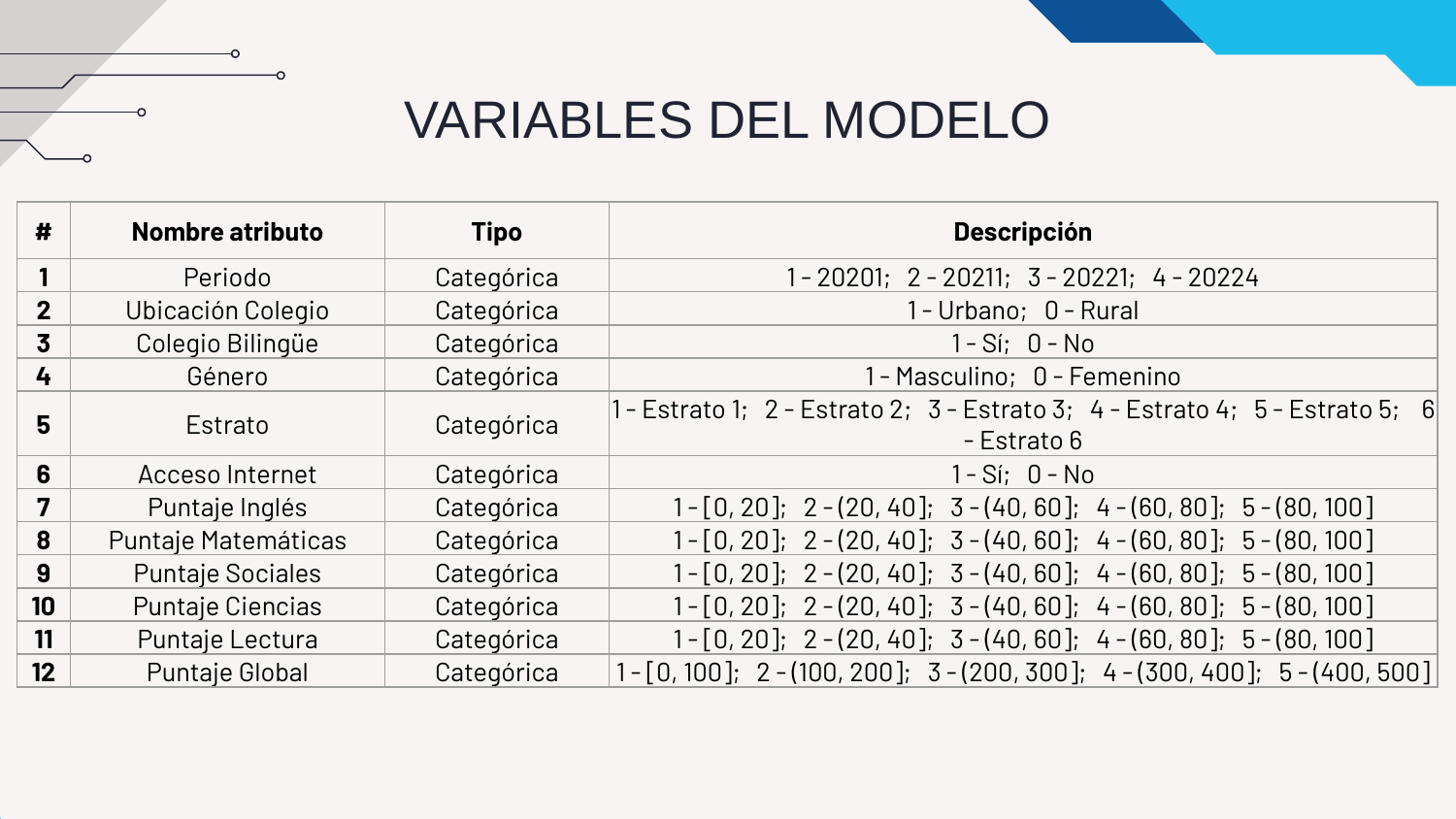

# VARIABLES DEL MODELO
| # | Nombre atributo | Tipo | Descripción |
| --- | --- | --- | --- |
| 1 | Periodo | Categórica | 1 - 20201; 2 - 20211; 3 - 20221; 4 - 20224 |
| 2 | Ubicación Colegio | Categórica | 1 - Urbano; 0 - Rural |
| 3 | Colegio Bilingüe | Categórica | 1 - Sí; 0 - No |
| 4 | Género | Categórica | 1 - Masculino; 0 - Femenino |
| 5 | Estrato | Categórica | 1 - Estrato 1; 2 - Estrato 2; 3 - Estrato 3; 4 - Estrato 4; 5 - Estrato 5; 6 - Estrato 6 |
| 6 | Acceso Internet | Categórica | 1 - Sí; 0 - No |
| 7 | Puntaje Inglés | Categórica | 1 - [0, 20]; 2 - (20, 40]; 3 - (40, 60]; 4 - (60, 80]; 5 - (80, 100] |
| 8 | Puntaje Matemáticas | Categórica | 1 - [0, 20]; 2 - (20, 40]; 3 - (40, 60]; 4 - (60, 80]; 5 - (80, 100] |
| 9 | Puntaje Sociales | Categórica | 1 - [0, 20]; 2 - (20, 40]; 3 - (40, 60]; 4 - (60, 80]; 5 - (80, 100] |
| 10 | Puntaje Ciencias | Categórica | 1 - [0, 20]; 2 - (20, 40]; 3 - (40, 60]; 4 - (60, 80]; 5 - (80, 100] |
| 11 | Puntaje Lectura | Categórica | 1 - [0, 20]; 2 - (20, 40]; 3 - (40, 60]; 4 - (60, 80]; 5 - (80, 100] |
| 12 | Puntaje Global | Categórica | 1 - [0, 100]; 2 - (100, 200]; 3 - (200, 300]; 4 - (300, 400]; 5 - (400, 500] |